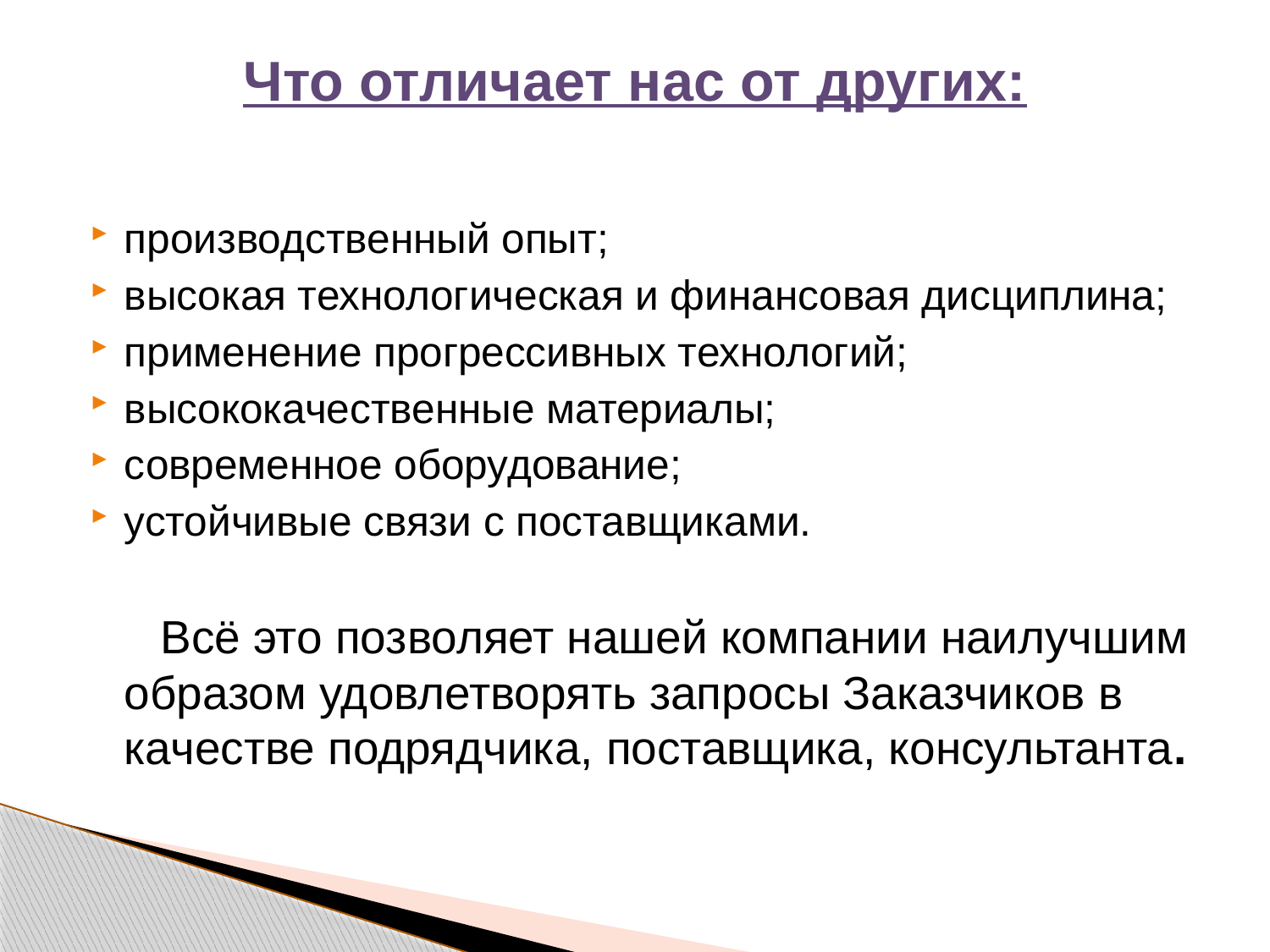

# Что отличает нас от других:
производственный опыт;
высокая технологическая и финансовая дисциплина;
применение прогрессивных технологий;
высококачественные материалы;
современное оборудование;
устойчивые связи с поставщиками.

      Всё это позволяет нашей компании наилучшим образом удовлетворять запросы Заказчиков в качестве подрядчика, поставщика, консультанта.